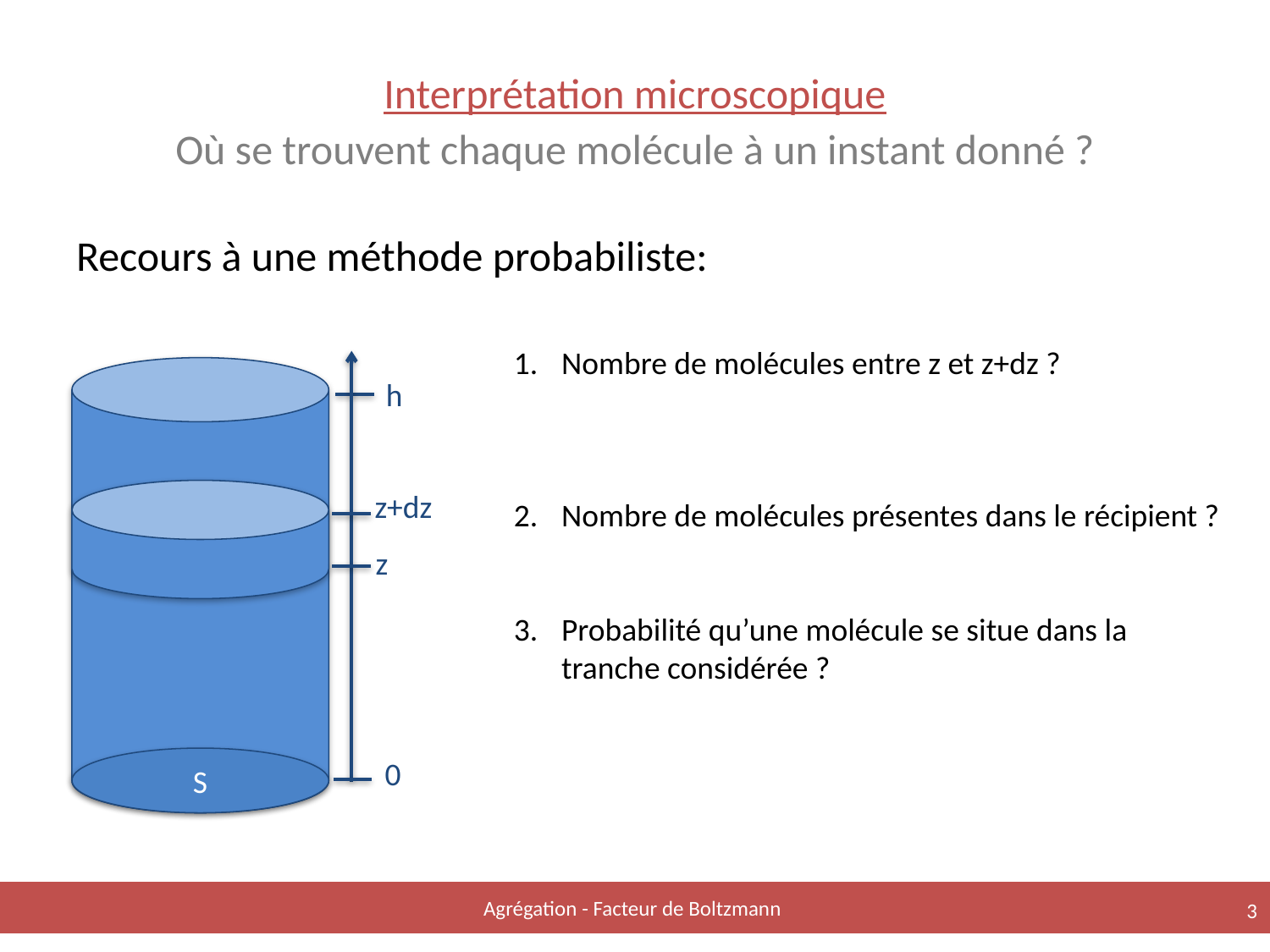

# Interprétation microscopique Où se trouvent chaque molécule à un instant donné ?
Recours à une méthode probabiliste:
Nombre de molécules entre z et z+dz ?

Nombre de molécules présentes dans le récipient ?

Probabilité qu’une molécule se situe dans la tranche considérée ?
z+dz
z

S
h
0
Agrégation - Facteur de Boltzmann
3